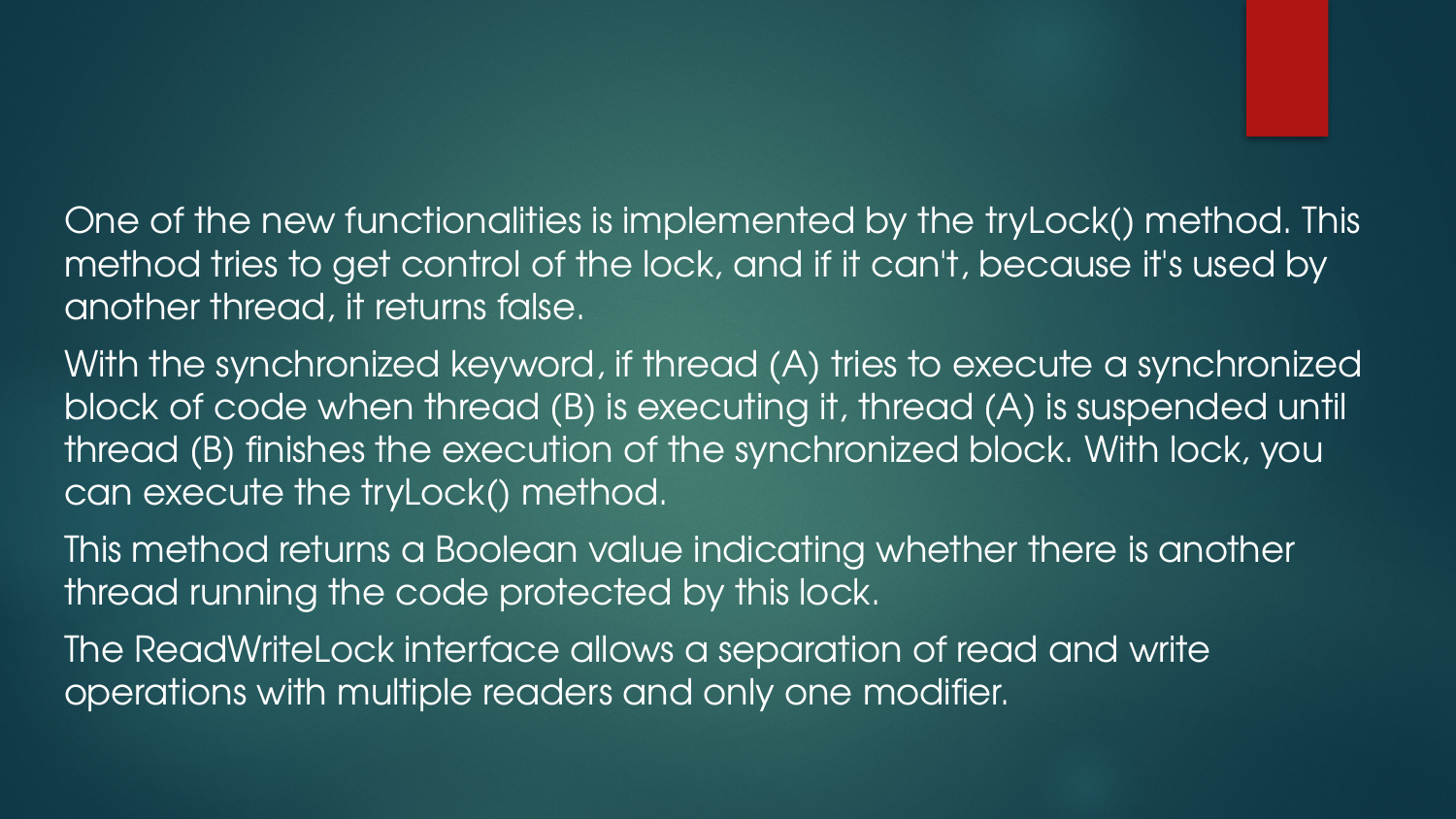

#
One of the new functionalities is implemented by the tryLock() method. This method tries to get control of the lock, and if it can't, because it's used by another thread, it returns false.
With the synchronized keyword, if thread (A) tries to execute a synchronized block of code when thread (B) is executing it, thread (A) is suspended until thread (B) finishes the execution of the synchronized block. With lock, you can execute the tryLock() method.
This method returns a Boolean value indicating whether there is another thread running the code protected by this lock.
The ReadWriteLock interface allows a separation of read and write operations with multiple readers and only one modifier.